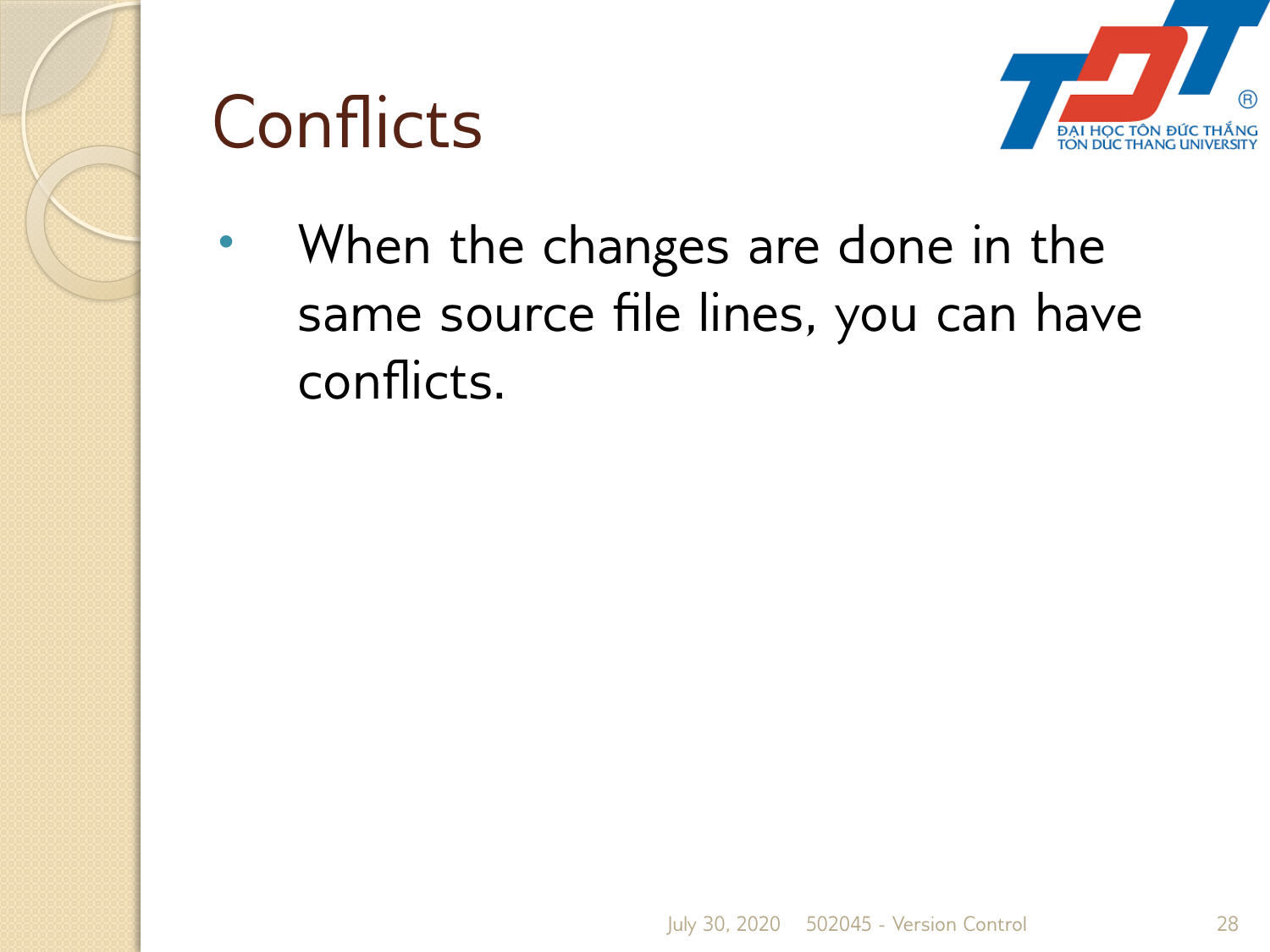

# Conflicts
When the changes are done in the same source file lines, you can have conflicts.
July 30, 2020
502045 - Version Control
28